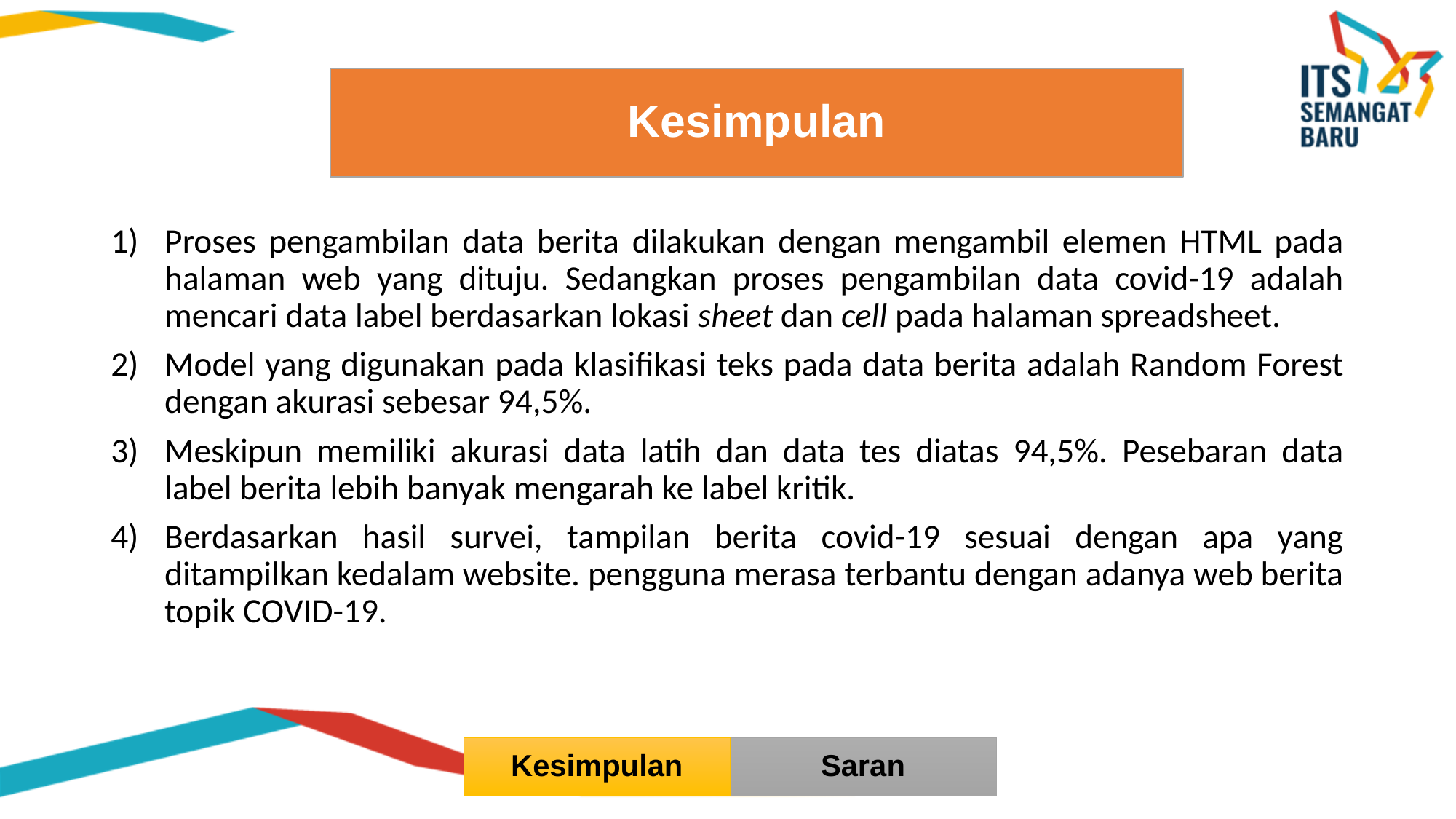

#
Kesimpulan
Proses pengambilan data berita dilakukan dengan mengambil elemen HTML pada halaman web yang dituju. Sedangkan proses pengambilan data covid-19 adalah mencari data label berdasarkan lokasi sheet dan cell pada halaman spreadsheet.
Model yang digunakan pada klasifikasi teks pada data berita adalah Random Forest dengan akurasi sebesar 94,5%.
Meskipun memiliki akurasi data latih dan data tes diatas 94,5%. Pesebaran data label berita lebih banyak mengarah ke label kritik.
Berdasarkan hasil survei, tampilan berita covid-19 sesuai dengan apa yang ditampilkan kedalam website. pengguna merasa terbantu dengan adanya web berita topik COVID-19.

Kesimpulan
Saran